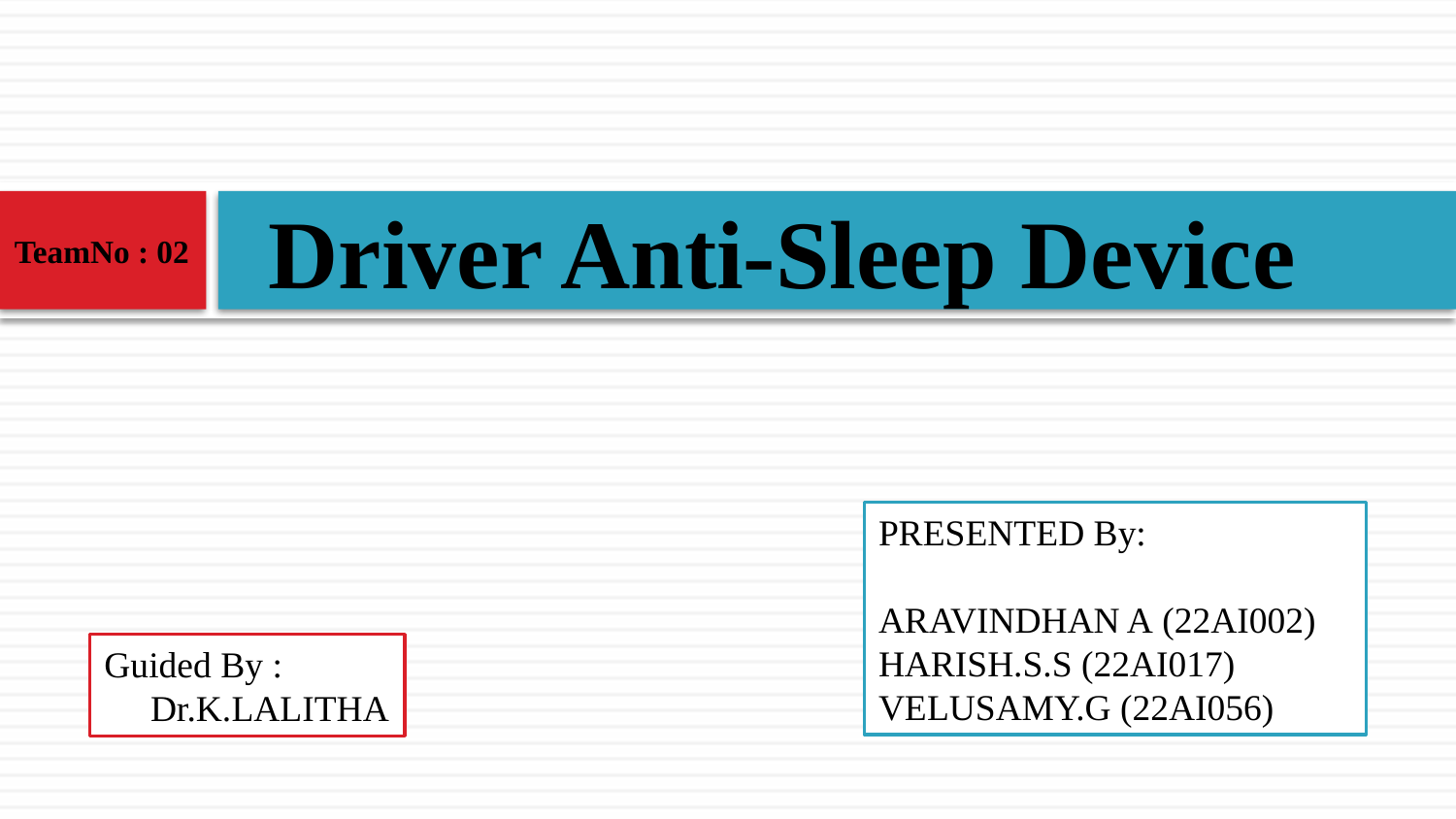

Driver Anti-Sleep Device
TeamNo : 02
PRESENTED By:

ARAVINDHAN A (22AI002)
HARISH.S.S (22AI017)
VELUSAMY.G (22AI056)
Guided By :
     Dr.K.LALITHA